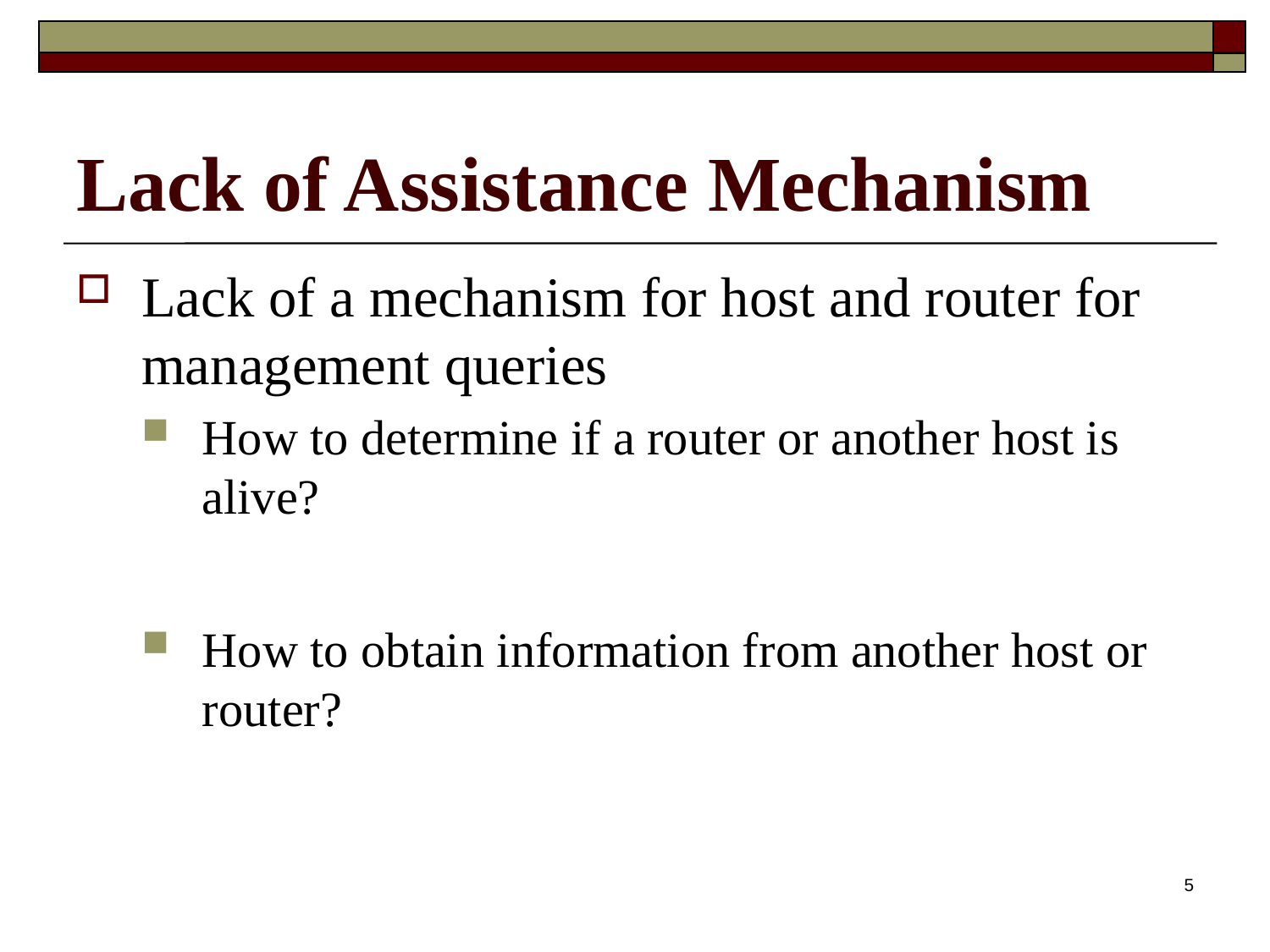

# Lack of Assistance Mechanism
Lack of a mechanism for host and router for management queries
How to determine if a router or another host is alive?

How to obtain information from another host or router?

5